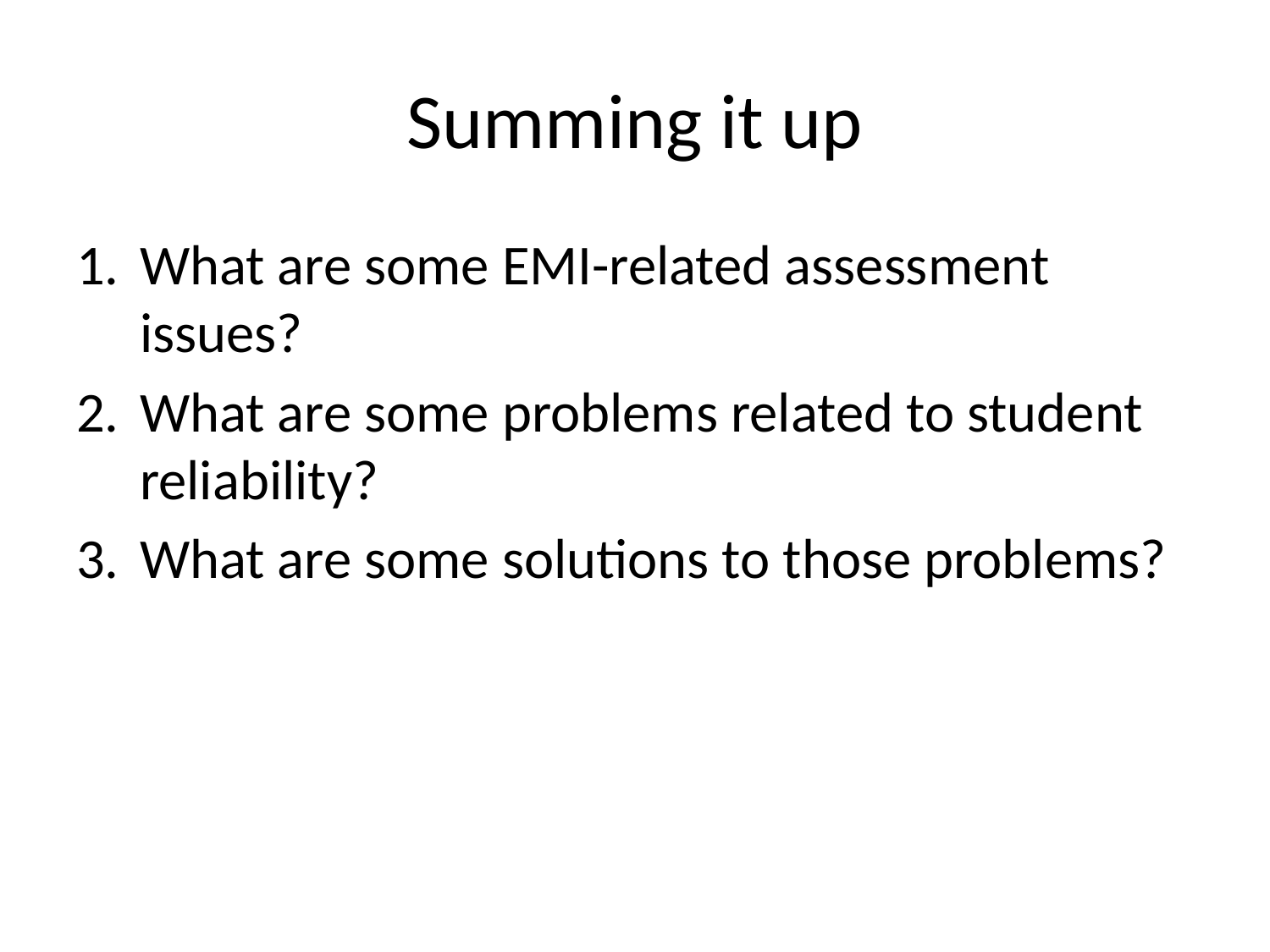

# Summing it up
What are some EMI-related assessment issues?
What are some problems related to student reliability?
What are some solutions to those problems?